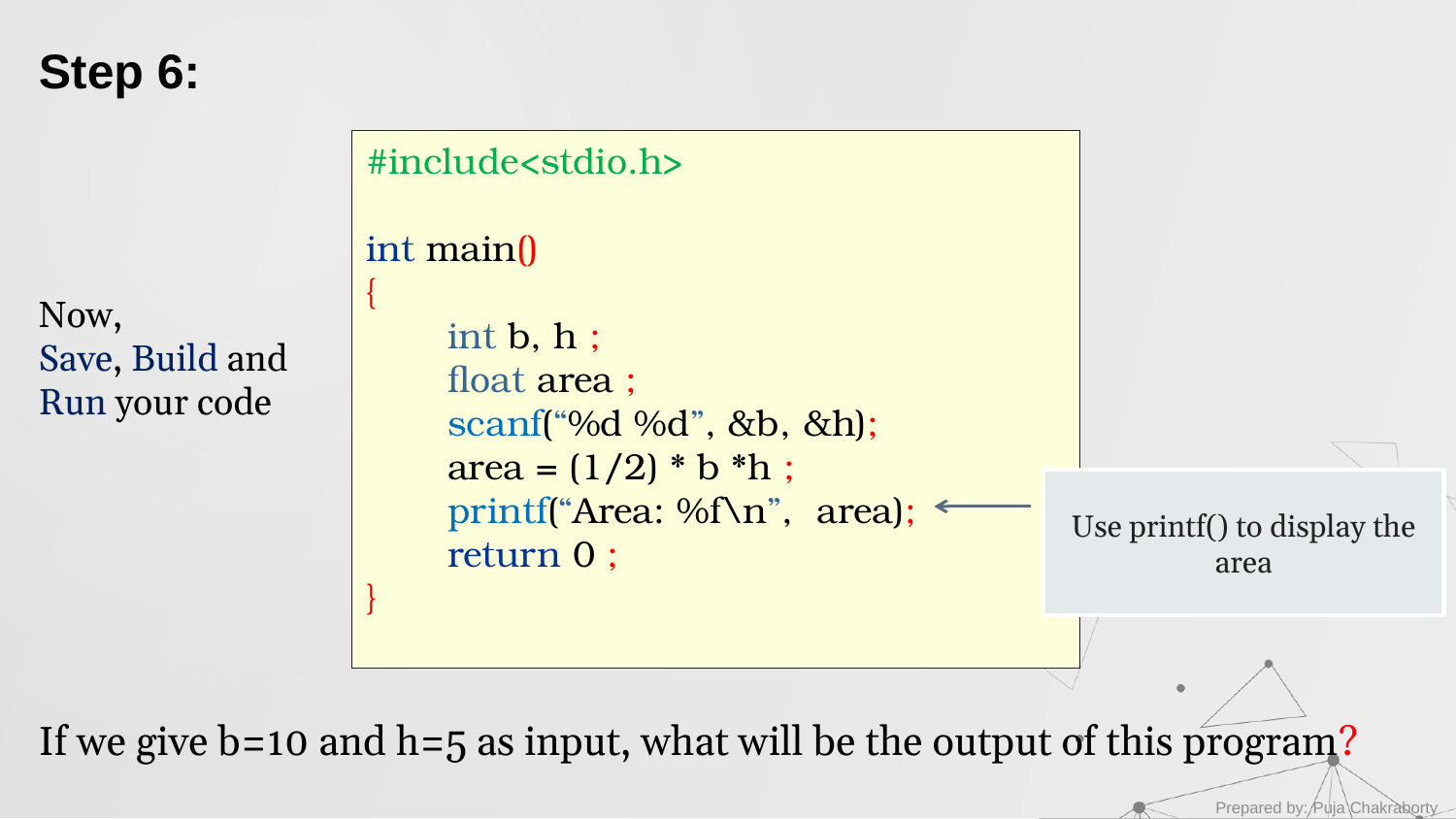

Step 6:
#include<stdio.h>

int main()
{
       int b, h ;
       float area ;
       scanf(“%d %d”, &b, &h);
       area = (1/2) * b *h ;
       printf(“Area: %f\n”,  area);
       return 0 ;
}

Now,
Save, Build and Run your code
Use printf() to display the area
If we give b=10 and h=5 as input, what will be the output of this program?
Prepared by: Puja Chakraborty